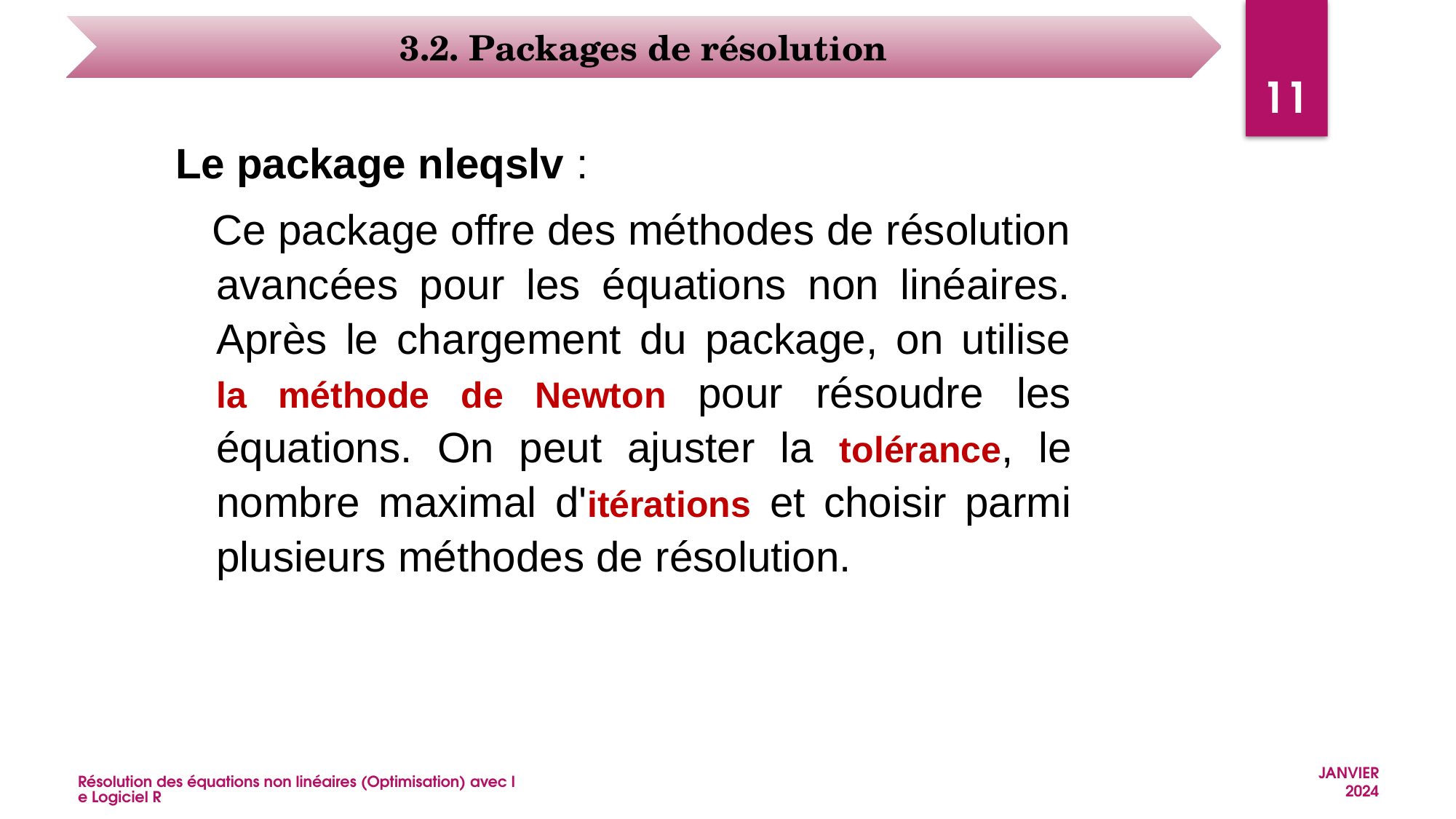

3.2. Packages de résolution
11
Le package nleqslv :
   Ce package offre des méthodes de résolution avancées pour les équations non linéaires. Après le chargement du package, on utilise la méthode de Newton pour résoudre les équations. On peut ajuster la tolérance, le nombre maximal d'itérations et choisir parmi plusieurs méthodes de résolution.
Résolution des équations non linéaires (Optimisation) avec le Logiciel R
JANVIER 2024